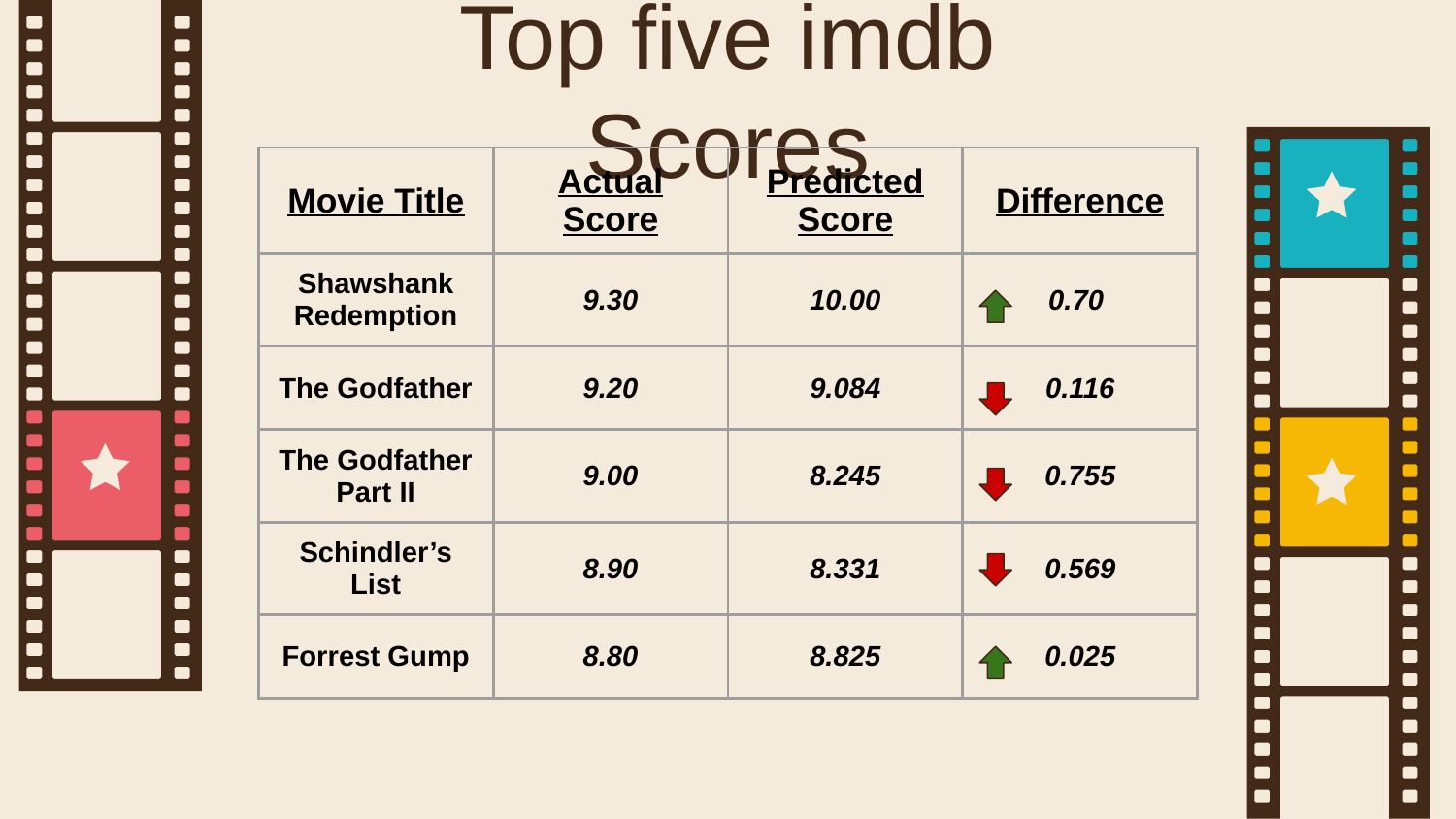

# Top five imdb Scores

| Movie Title | Actual Score | Predicted Score | Difference |
| --- | --- | --- | --- |
| Shawshank Redemption | 9.30 | 10.00 | 0.70 |
| The Godfather | 9.20 | 9.084 | 0.116 |
| The Godfather Part II | 9.00 | 8.245 | 0.755 |
| Schindler’s List | 8.90 | 8.331 | 0.569 |
| Forrest Gump | 8.80 | 8.825 | 0.025 |